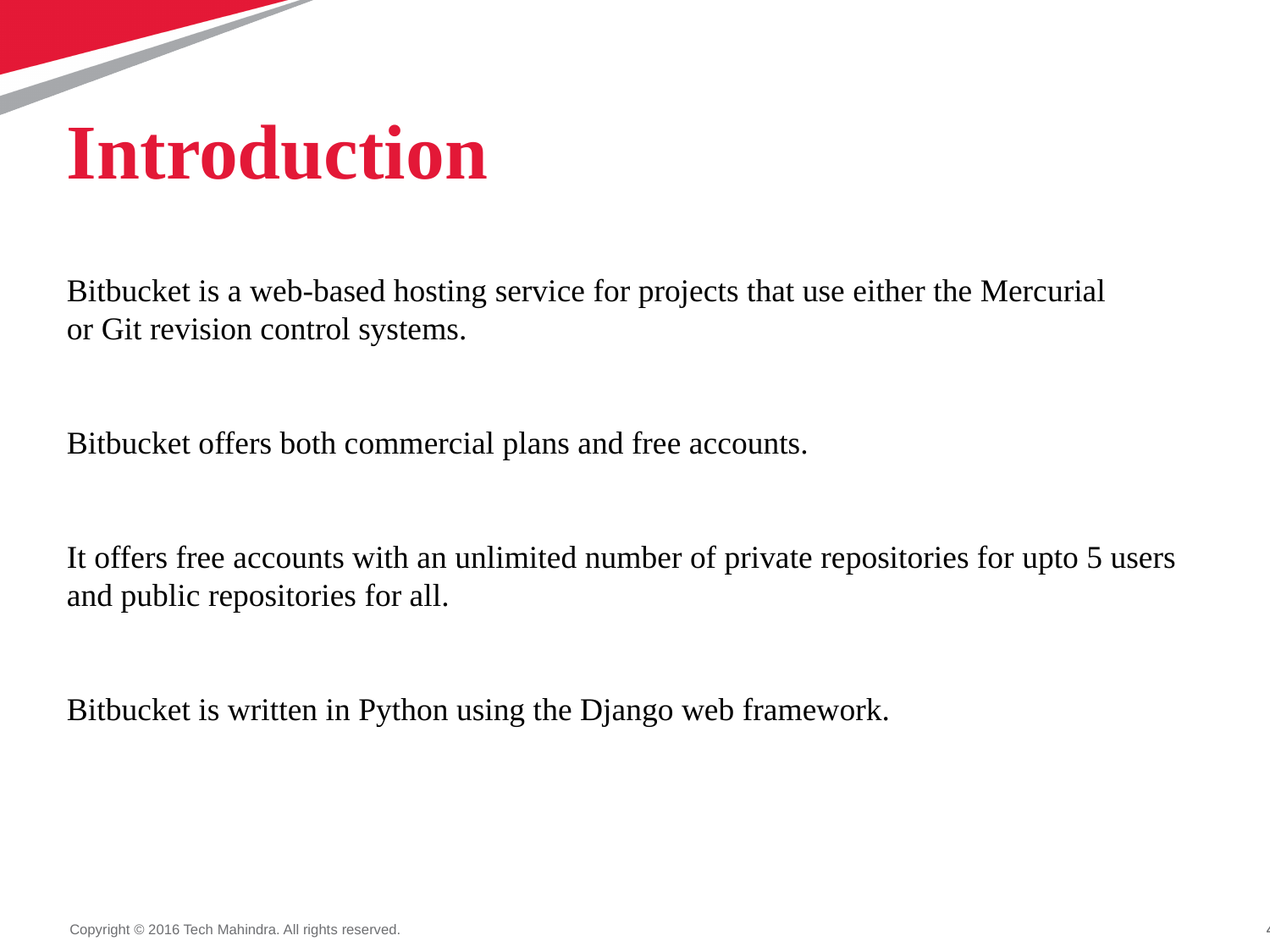

# Introduction Bitbucket is a web-based hosting service for projects that use either the Mercurial or Git revision control systems. Bitbucket offers both commercial plans and free accounts. It offers free accounts with an unlimited number of private repositories for upto 5 users and public repositories for all. Bitbucket is written in Python using the Django web framework.